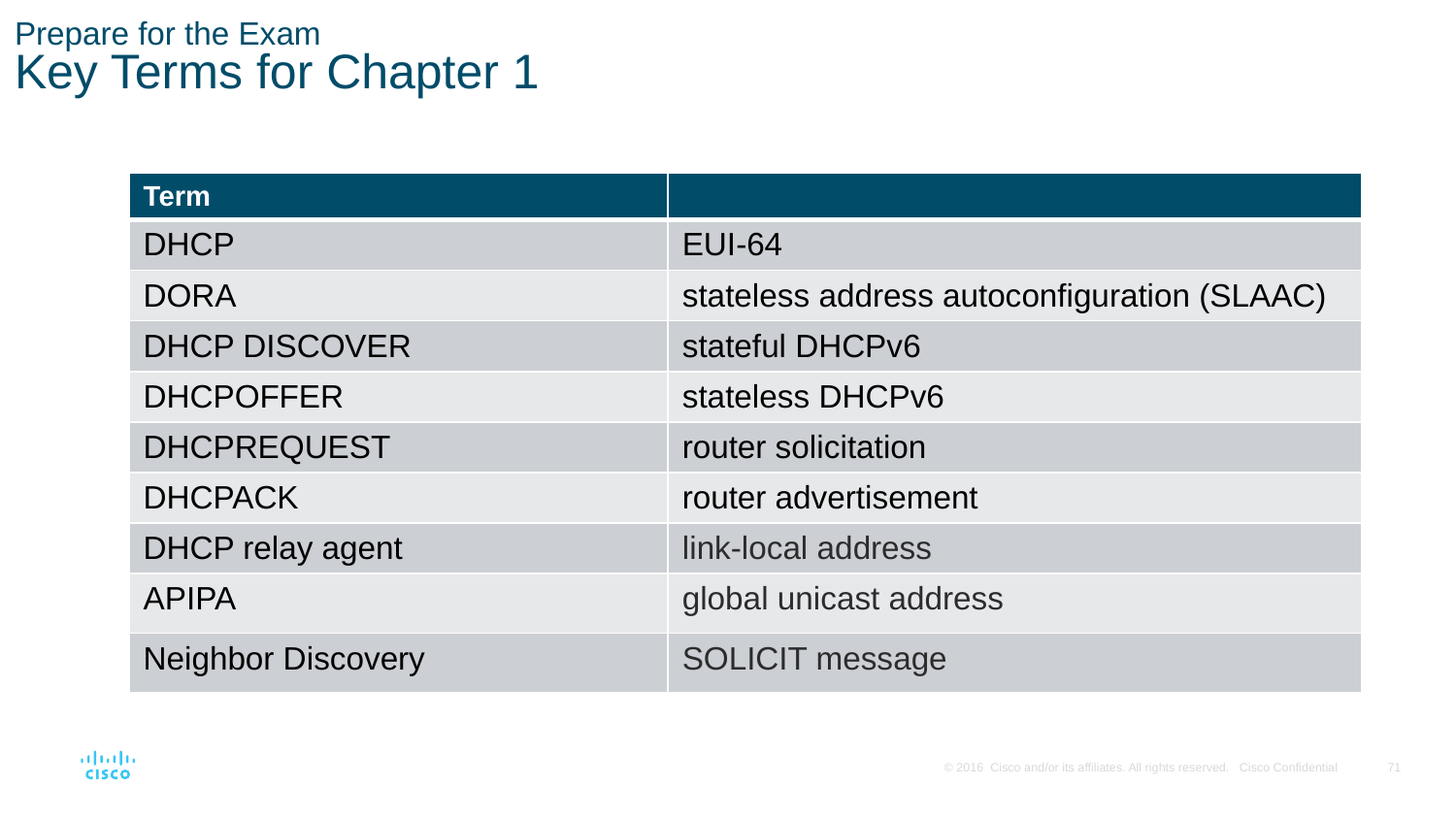

# Prepare for the Exam Key Terms for Chapter 1
| Term |  |
| --- | --- |
| DHCP | EUI-64 |
| DORA | stateless address autoconfiguration (SLAAC) |
| DHCP DISCOVER | stateful DHCPv6 |
| DHCPOFFER | stateless DHCPv6 |
| DHCPREQUEST | router solicitation |
| DHCPACK | router advertisement |
| DHCP relay agent | link-local address |
| APIPA | global unicast address |
| Neighbor Discovery | SOLICIT message |